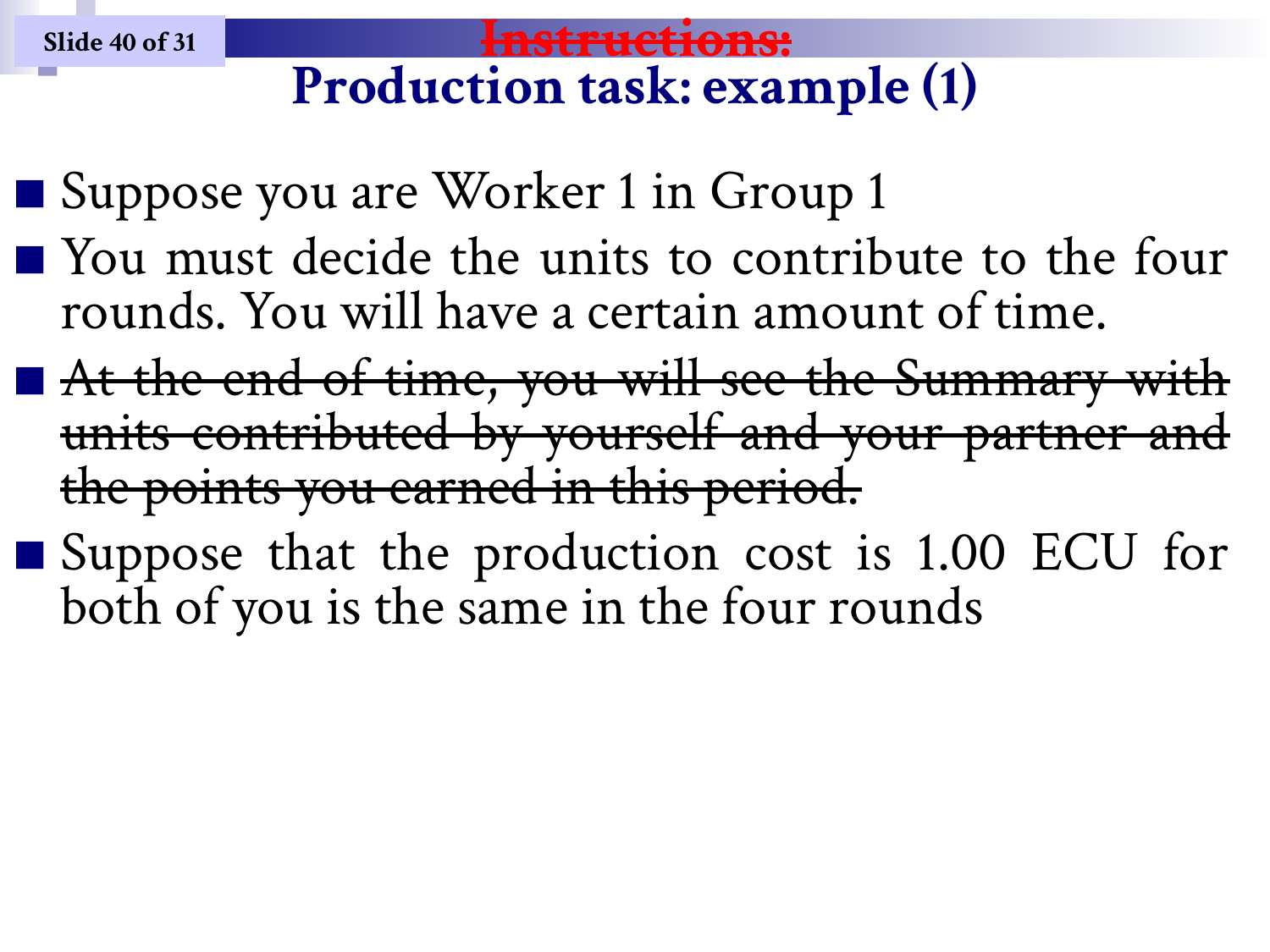

Instructions:
# Production task: example (1)
Suppose you are Worker 1 in Group 1
You must decide the units to contribute to the four rounds. You will have a certain amount of time.
At the end of time, you will see the Summary with units contributed by yourself and your partner and the points you earned in this period.
Suppose that the production cost is 1.00 ECU for both of you is the same in the four rounds